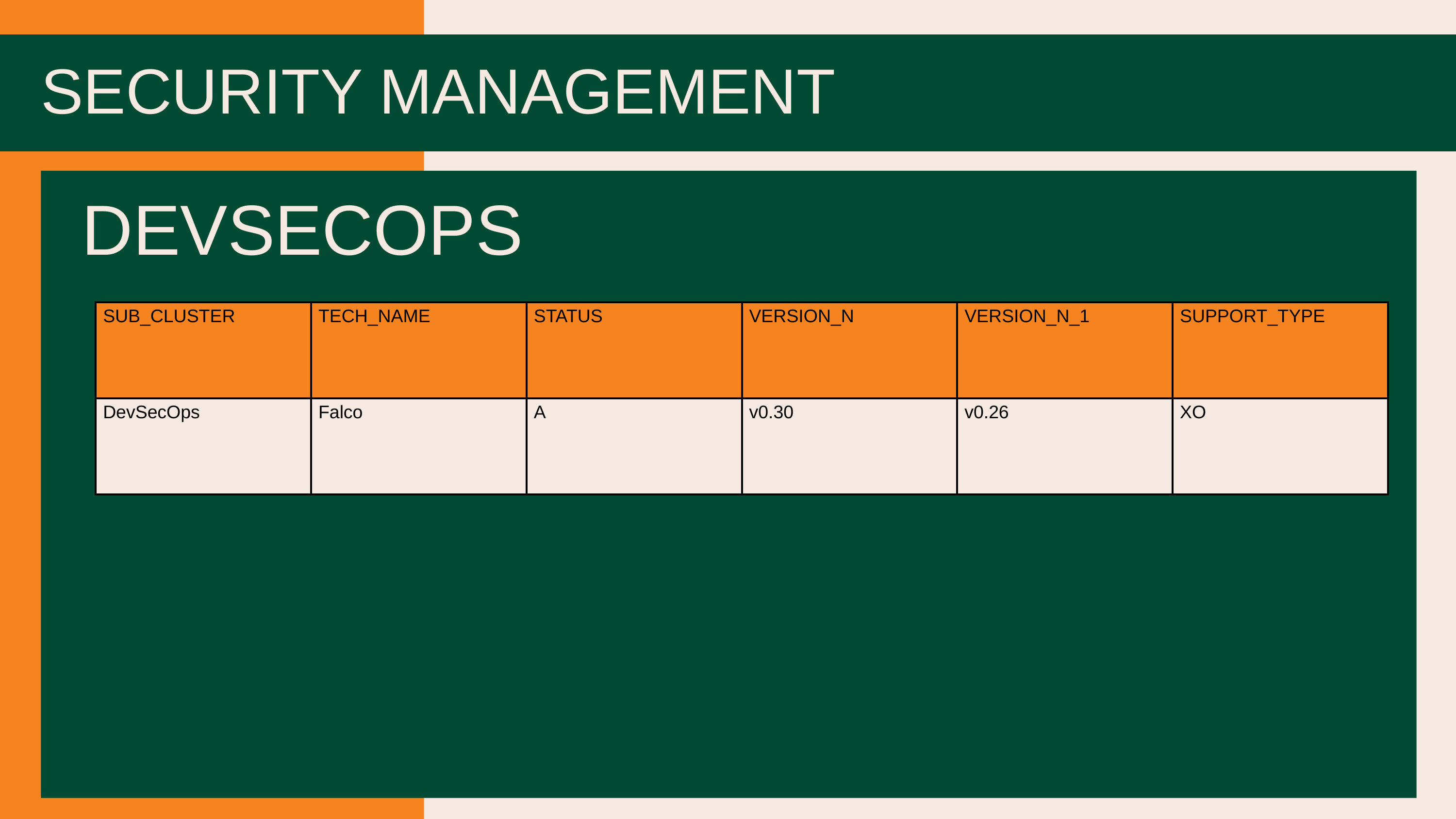

SECURITY MANAGEMENT

DEVSECOPS
| SUB\_CLUSTER | TECH\_NAME | STATUS | VERSION\_N | VERSION\_N\_1 | SUPPORT\_TYPE |
| --- | --- | --- | --- | --- | --- |
| DevSecOps | Falco | A | v0.30 | v0.26 | XO |
PROTOTIPE LOGO 2
PROTOTIPE LOGO 2
PROTOTIPE LOGO 2